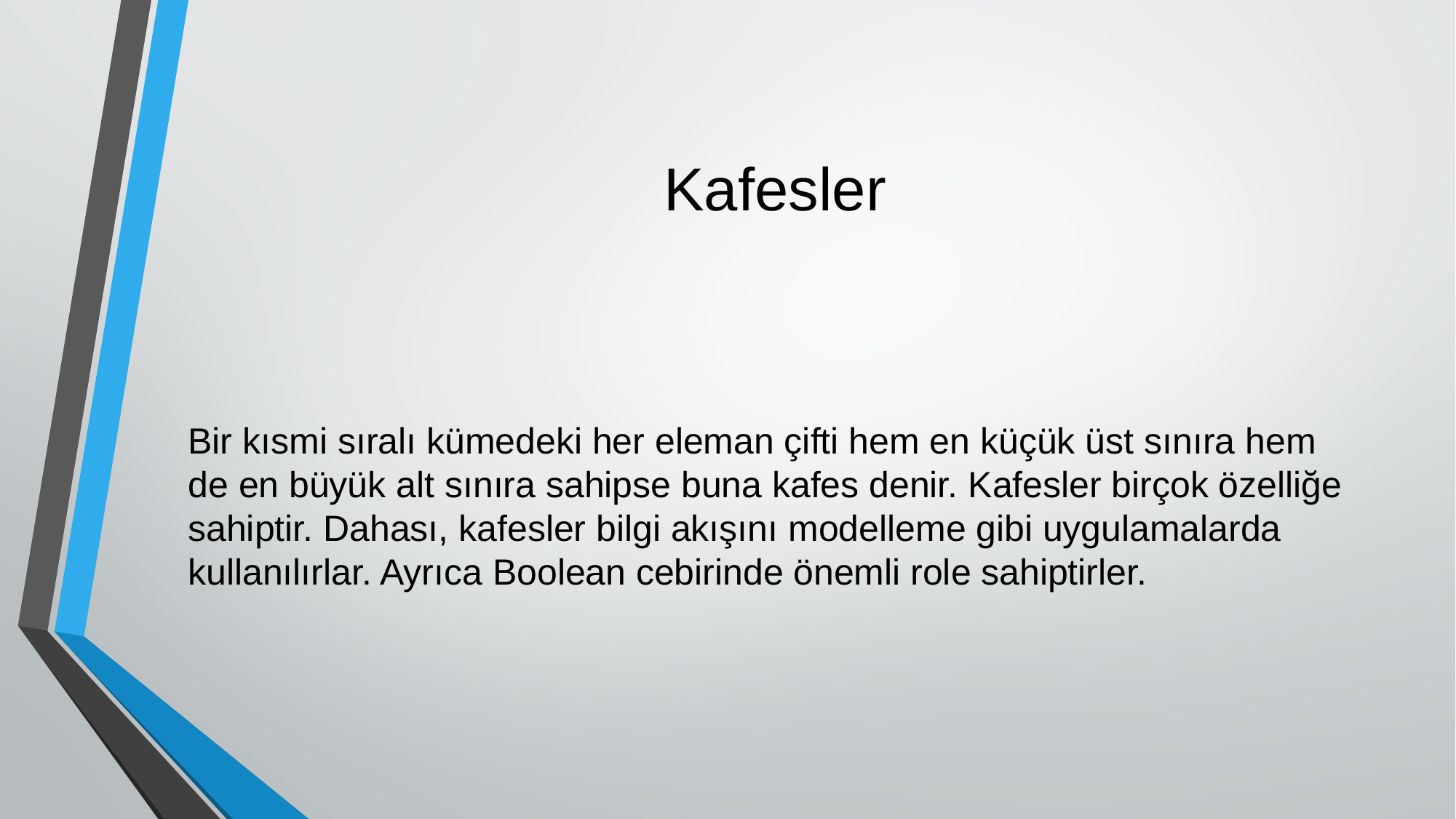

# Kafesler
Bir kısmi sıralı kümedeki her eleman çifti hem en küçük üst sınıra hem de en büyük alt sınıra sahipse buna kafes denir. Kafesler birçok özelliğe sahiptir. Dahası, kafesler bilgi akışını modelleme gibi uygulamalarda kullanılırlar. Ayrıca Boolean cebirinde önemli role sahiptirler.